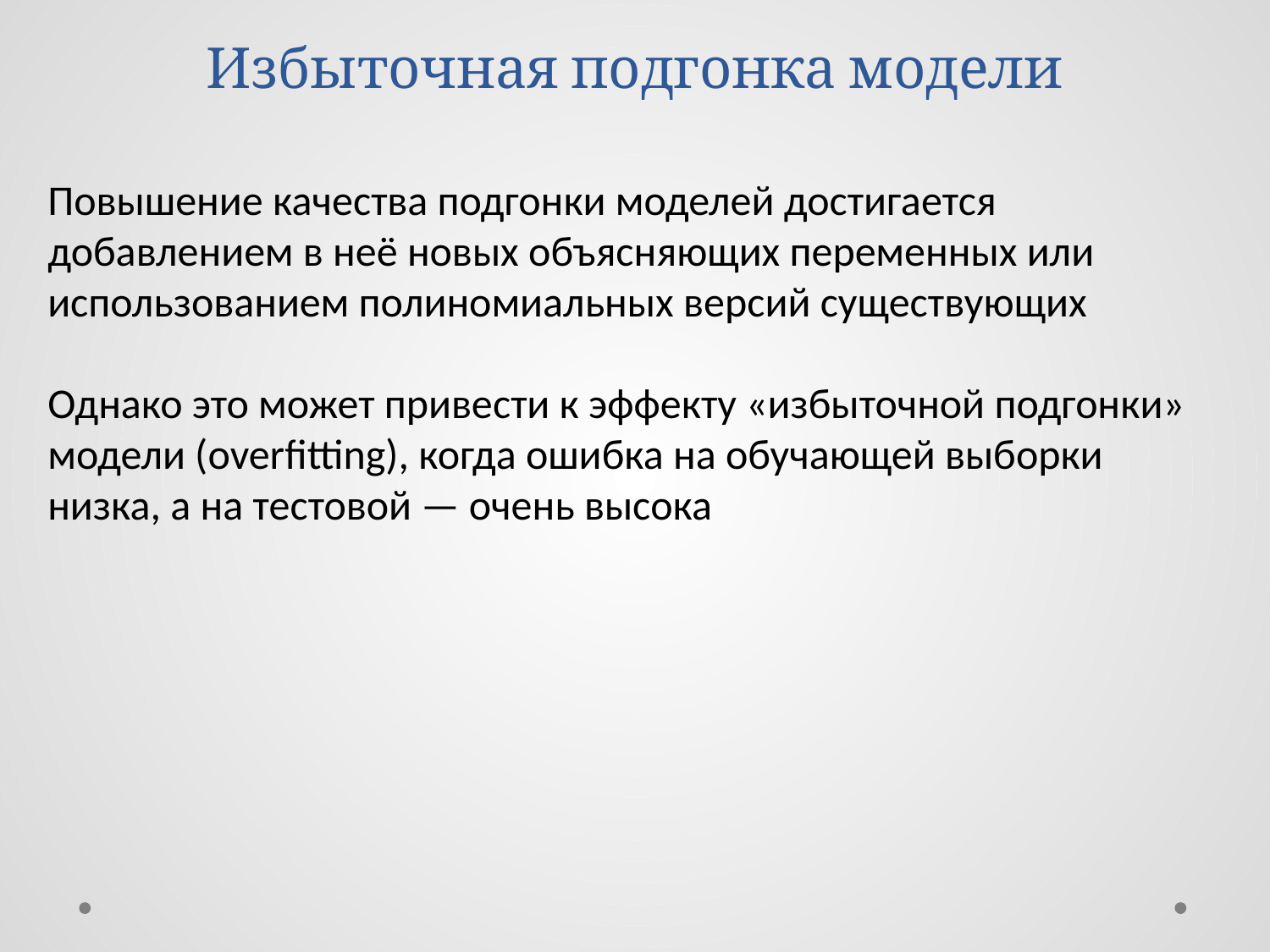

# Избыточная подгонка модели

Повышение качества подгонки моделей достигается добавлением в неё новых объясняющих переменных или использованием полиномиальных версий существующих

Однако это может привести к эффекту «избыточной подгонки» модели (overfitting), когда ошибка на обучающей выборки низка, а на тестовой — очень высока